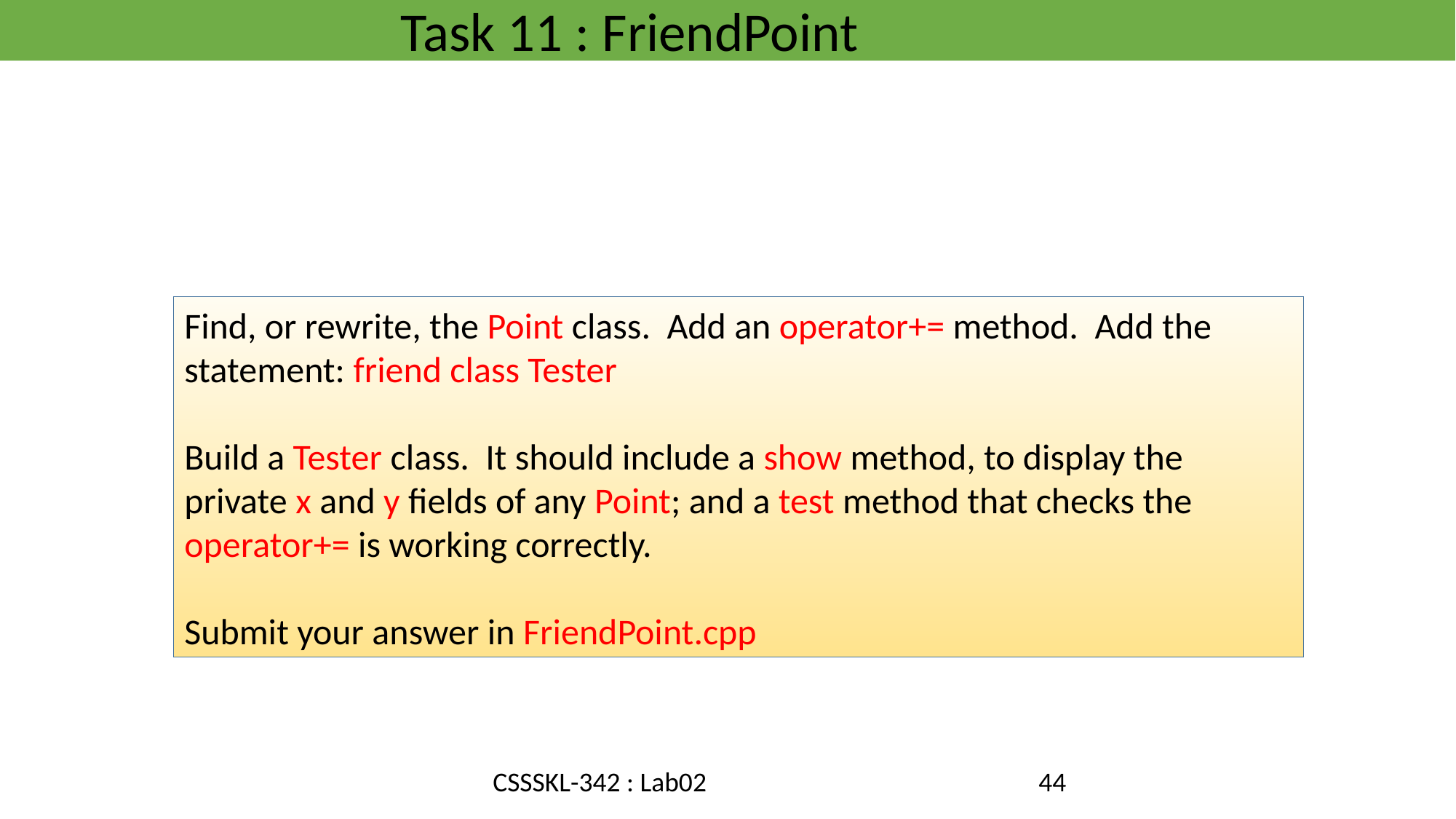

Task 11 : FriendPoint
Find, or rewrite, the Point class.  Add an operator+= method.  Add the statement: friend class Tester

Build a Tester class.  It should include a show method, to display the private x and y fields of any Point; and a test method that checks the operator+= is working correctly.

Submit your answer in FriendPoint.cpp
CSSSKL-342 : Lab02
44